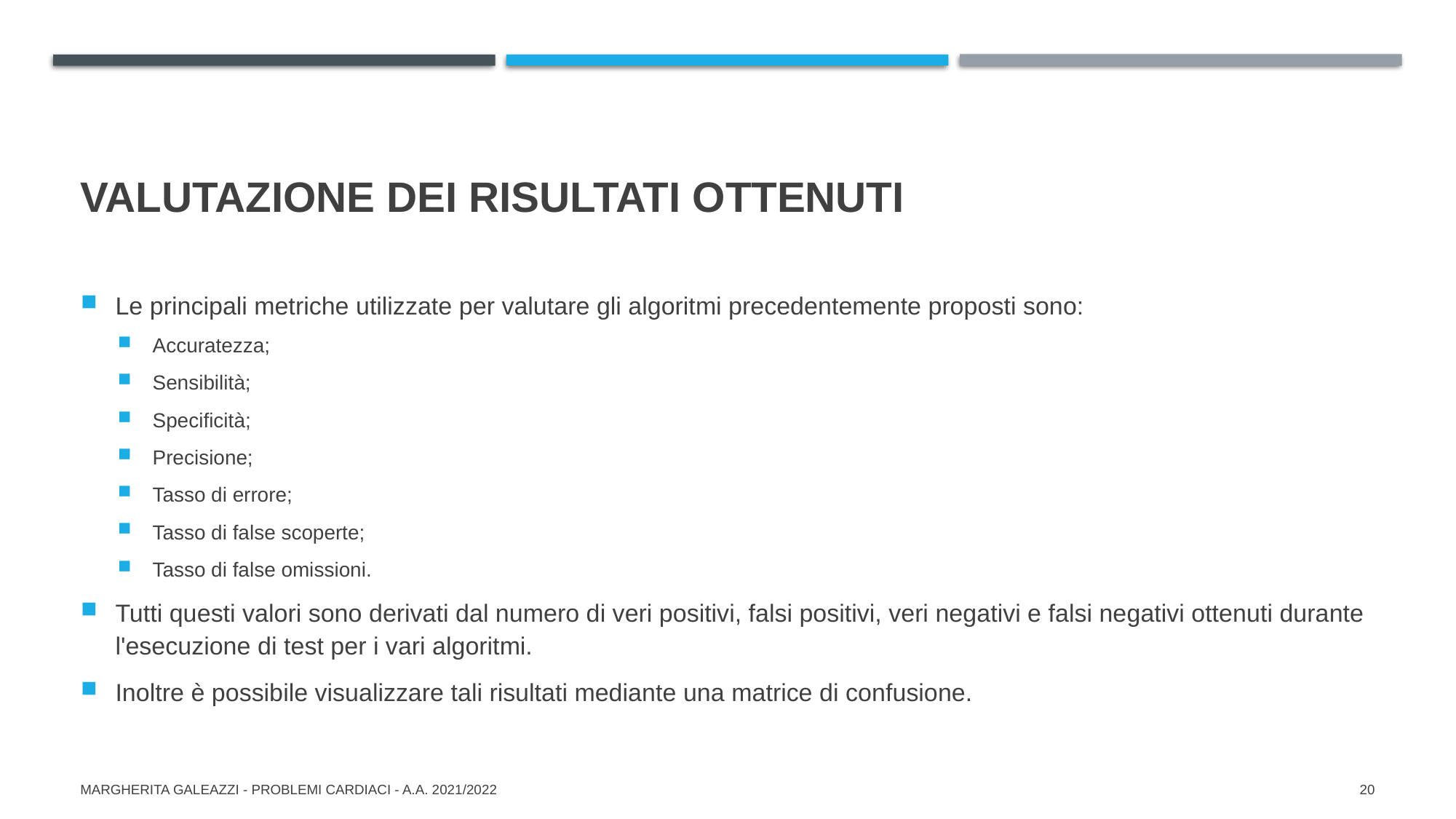

# Valutazione dei risultati ottenuti
Le principali metriche utilizzate per valutare gli algoritmi precedentemente proposti sono:
Accuratezza;
Sensibilità;
Specificità;
Precisione;
Tasso di errore;
Tasso di false scoperte;
Tasso di false omissioni.
Tutti questi valori sono derivati dal numero di veri positivi, falsi positivi, veri negativi e falsi negativi ottenuti durante l'esecuzione di test per i vari algoritmi.
Inoltre è possibile visualizzare tali risultati mediante una matrice di confusione.
Margherita Galeazzi - Problemi cardiaci - A.A. 2021/2022
20